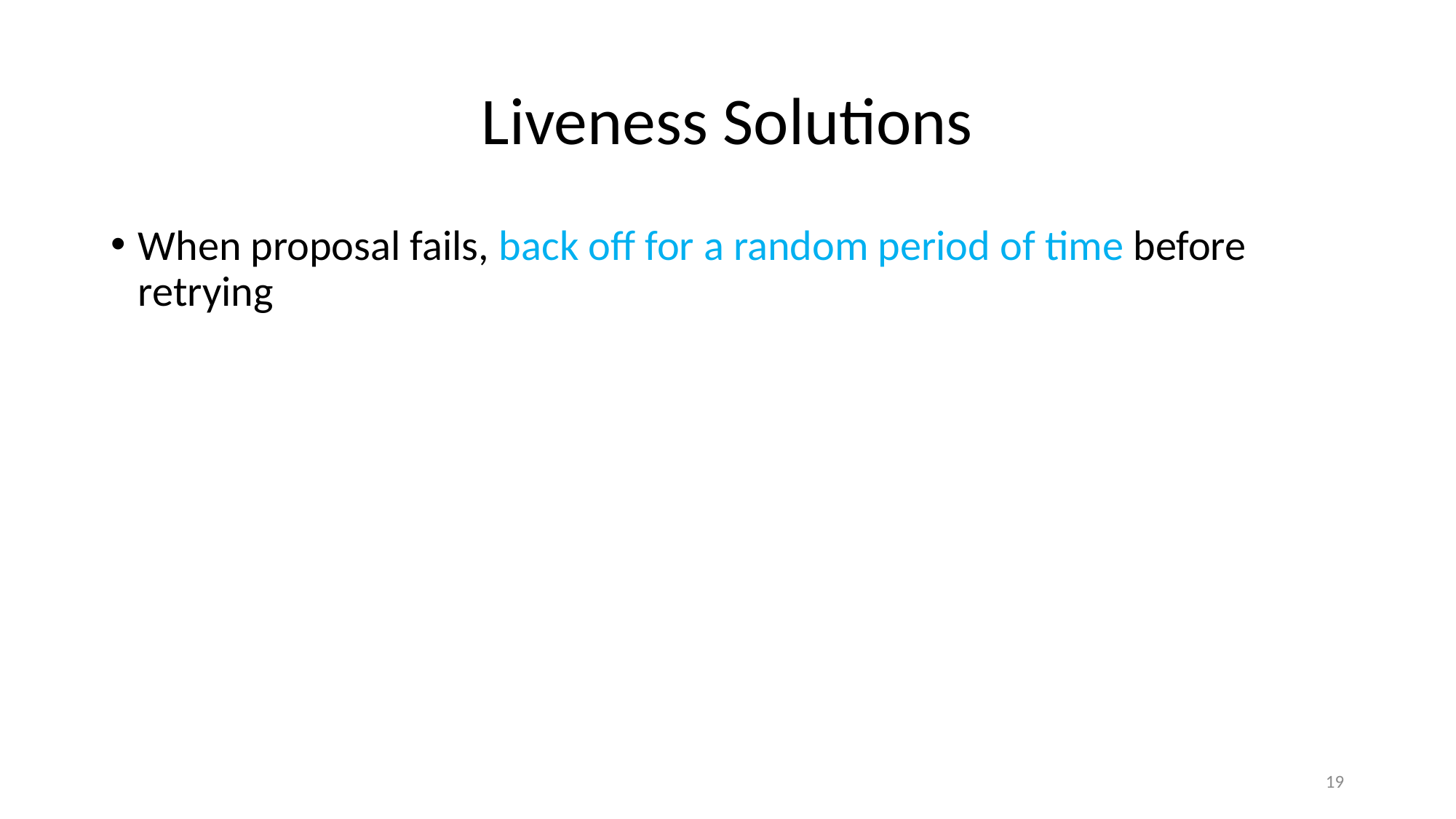

# Liveness Solutions
When proposal fails, back off for a random period of time before retrying

19